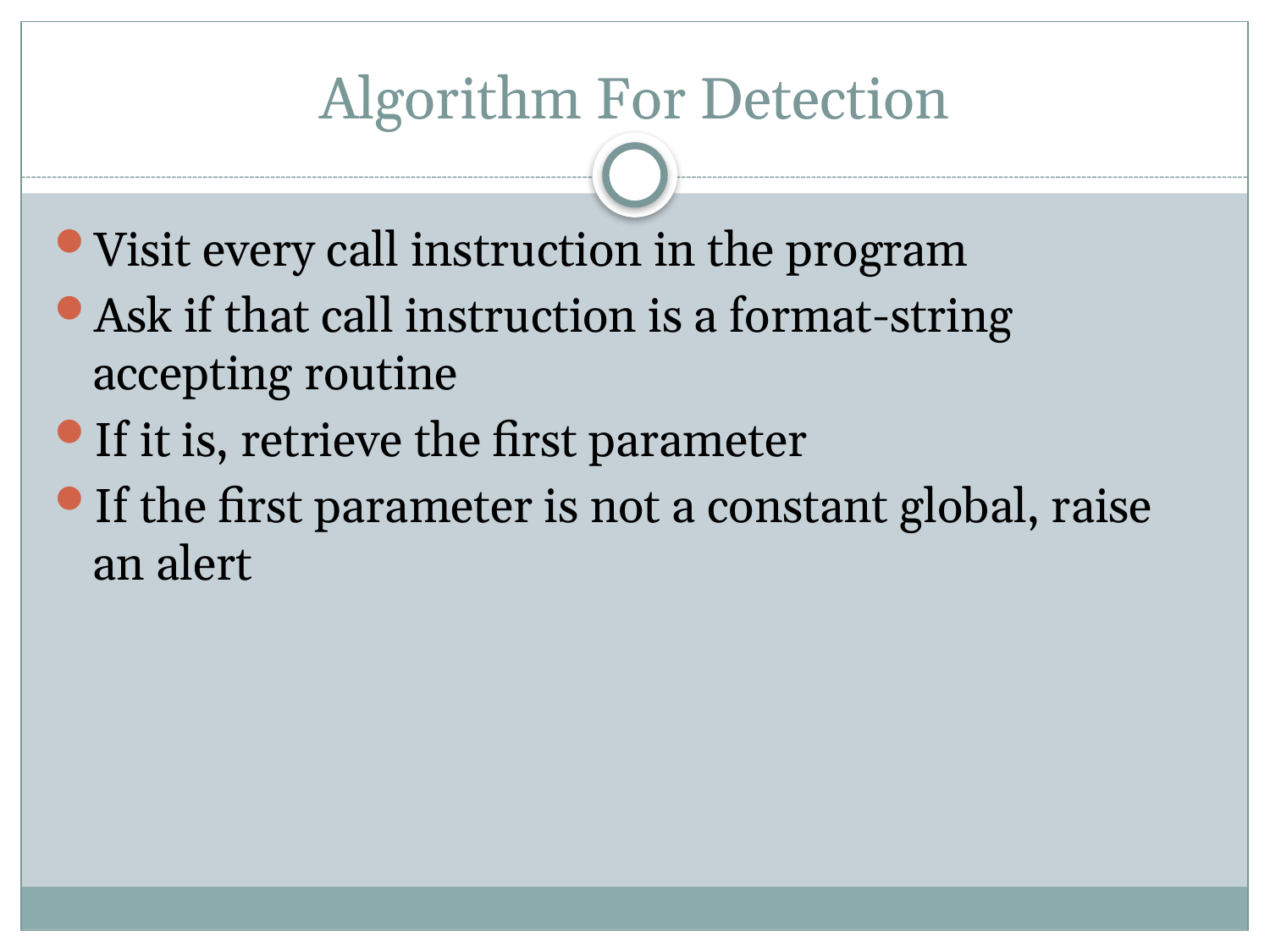

# Algorithm For Detection
Visit every call instruction in the program
Ask if that call instruction is a format-string accepting routine
If it is, retrieve the first parameter
If the first parameter is not a constant global, raise an alert